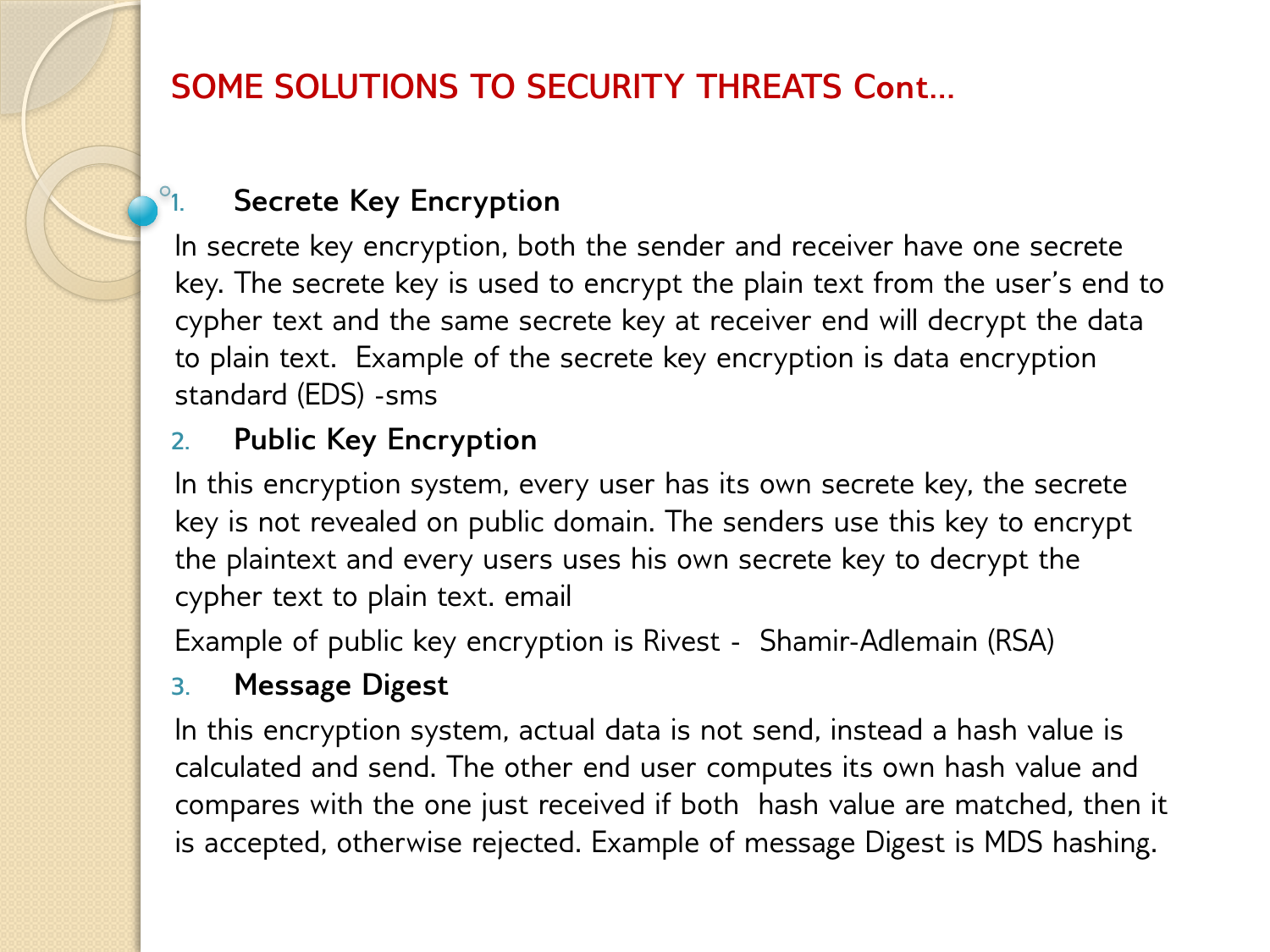

SOME SOLUTIONS TO SECURITY THREATS Cont…
Secrete Key Encryption
	In secrete key encryption, both the sender and receiver have one secrete key. The secrete key is used to encrypt the plain text from the user’s end to cypher text and the same secrete key at receiver end will decrypt the data to plain text.  Example of the secrete key encryption is data encryption standard (EDS) -sms
Public Key Encryption
	In this encryption system, every user has its own secrete key, the secrete key is not revealed on public domain. The senders use this key to encrypt the plaintext and every users uses his own secrete key to decrypt the cypher text to plain text. email
Example of public key encryption is Rivest -  Shamir-Adlemain (RSA)
Message Digest
	In this encryption system, actual data is not send, instead a hash value is calculated and send. The other end user computes its own hash value and compares with the one just received if both  hash value are matched, then it is accepted, otherwise rejected. Example of message Digest is MDS hashing.